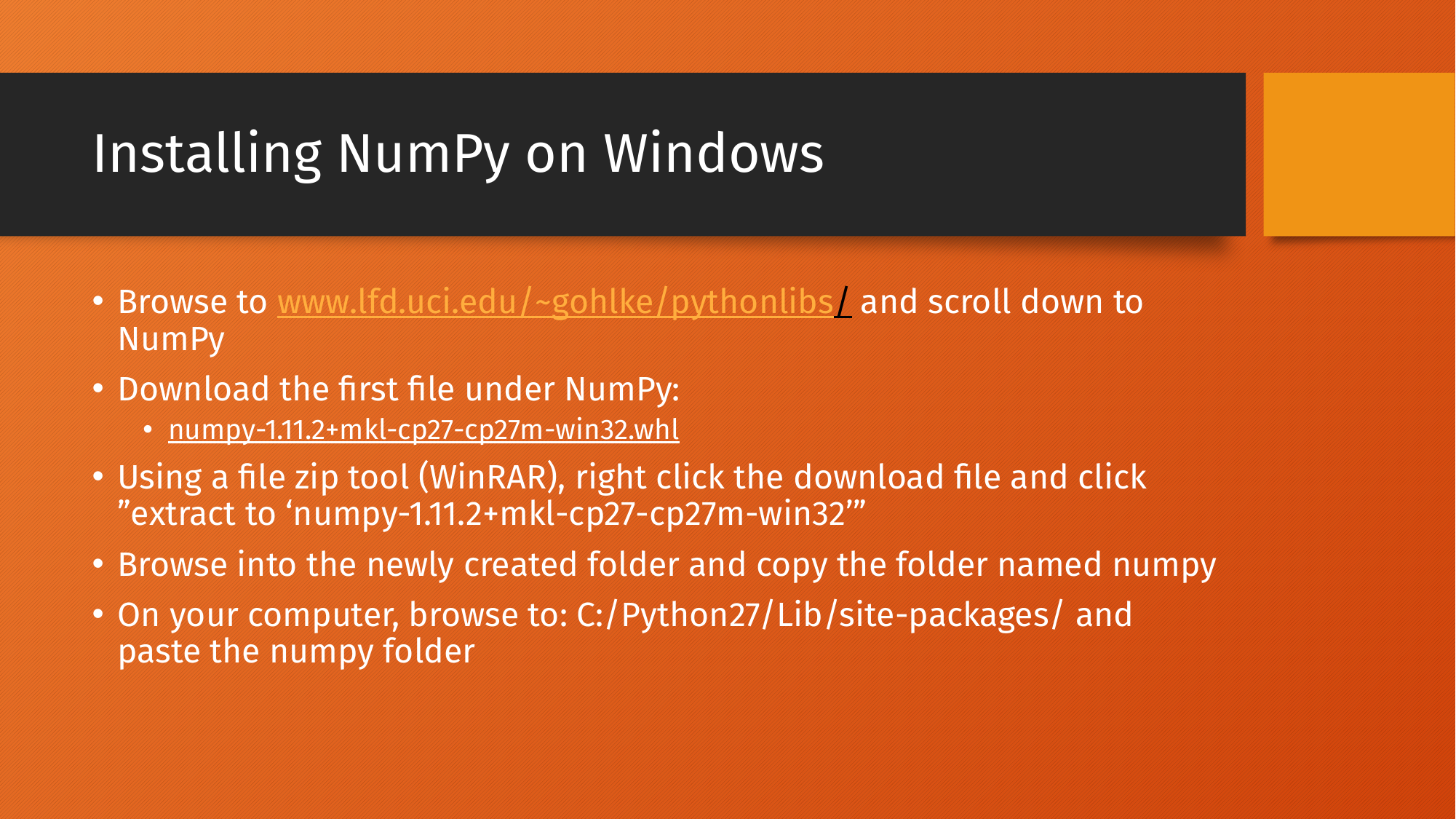

# Installing NumPy on Windows
Browse to www.lfd.uci.edu/~gohlke/pythonlibs/ and scroll down to NumPy
Download the first file under NumPy:
numpy-1.11.2+mkl-cp27-cp27m-win32.whl
Using a file zip tool (WinRAR), right click the download file and click ”extract to ‘numpy-1.11.2+mkl-cp27-cp27m-win32’”
Browse into the newly created folder and copy the folder named numpy
On your computer, browse to: C:/Python27/Lib/site-packages/ and paste the numpy folder